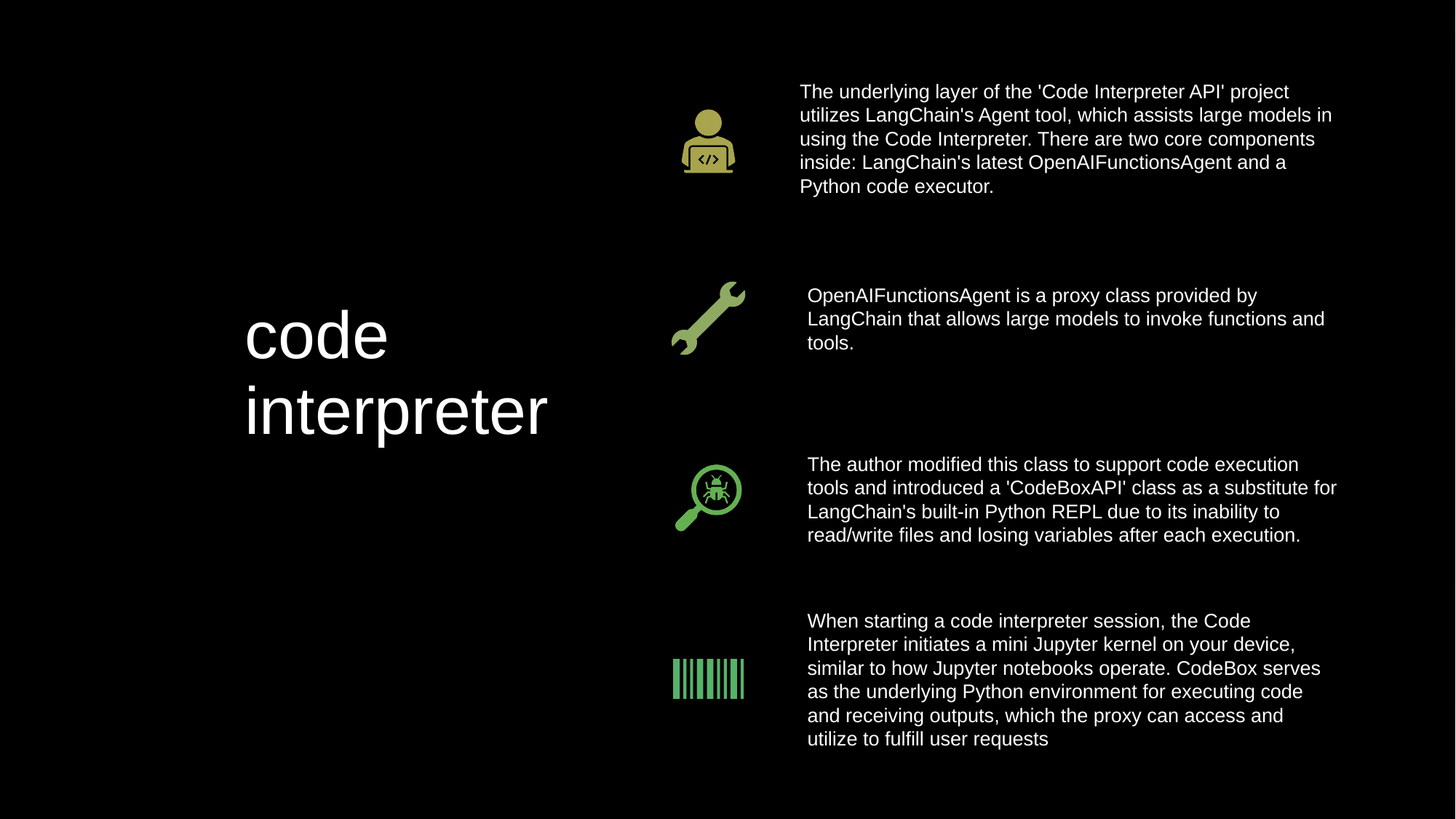

The underlying layer of the 'Code Interpreter API' project utilizes LangChain's Agent tool, which assists large models in using the Code Interpreter. There are two core components inside: LangChain's latest OpenAIFunctionsAgent and a Python code executor.
OpenAIFunctionsAgent is a proxy class provided by LangChain that allows large models to invoke functions and tools.
The author modified this class to support code execution tools and introduced a 'CodeBoxAPI' class as a substitute for LangChain's built-in Python REPL due to its inability to read/write files and losing variables after each execution.
When starting a code interpreter session, the Code Interpreter initiates a mini Jupyter kernel on your device, similar to how Jupyter notebooks operate. CodeBox serves as the underlying Python environment for executing code and receiving outputs, which the proxy can access and utilize to fulfill user requests
code
interpreter